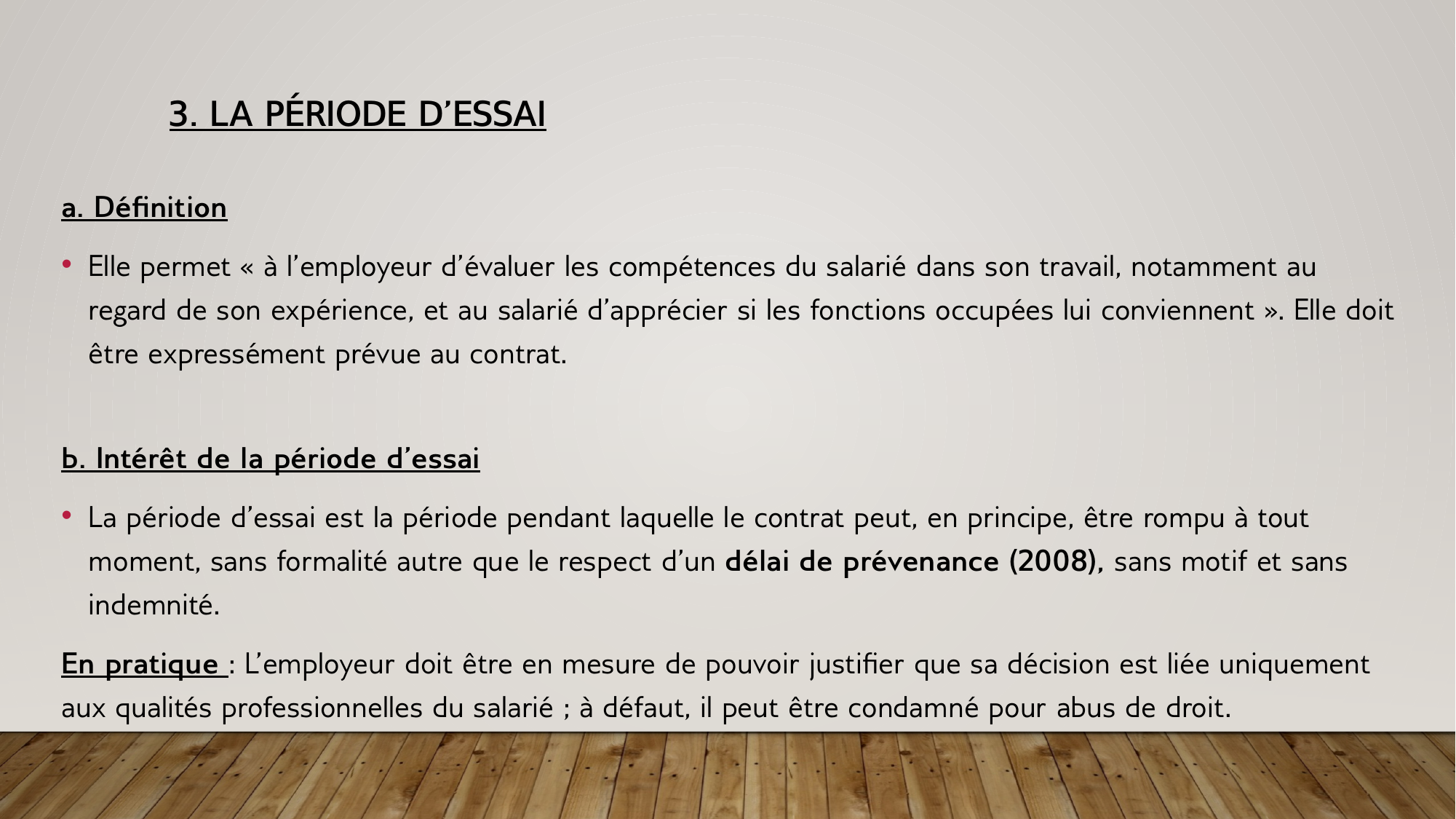

3. La période d’essai
a. Définition
Elle permet « à l’employeur d’évaluer les compétences du salarié dans son travail, notamment au regard de son expérience, et au salarié d’apprécier si les fonctions occupées lui conviennent ». Elle doit être expressément prévue au contrat.

b. Intérêt de la période d’essai
La période d’essai est la période pendant laquelle le contrat peut, en principe, être rompu à tout moment, sans formalité autre que le respect d’un délai de prévenance (2008), sans motif et sans indemnité.
En pratique : L’employeur doit être en mesure de pouvoir justifier que sa décision est liée uniquement aux qualités professionnelles du salarié ; à défaut, il peut être condamné pour abus de droit.